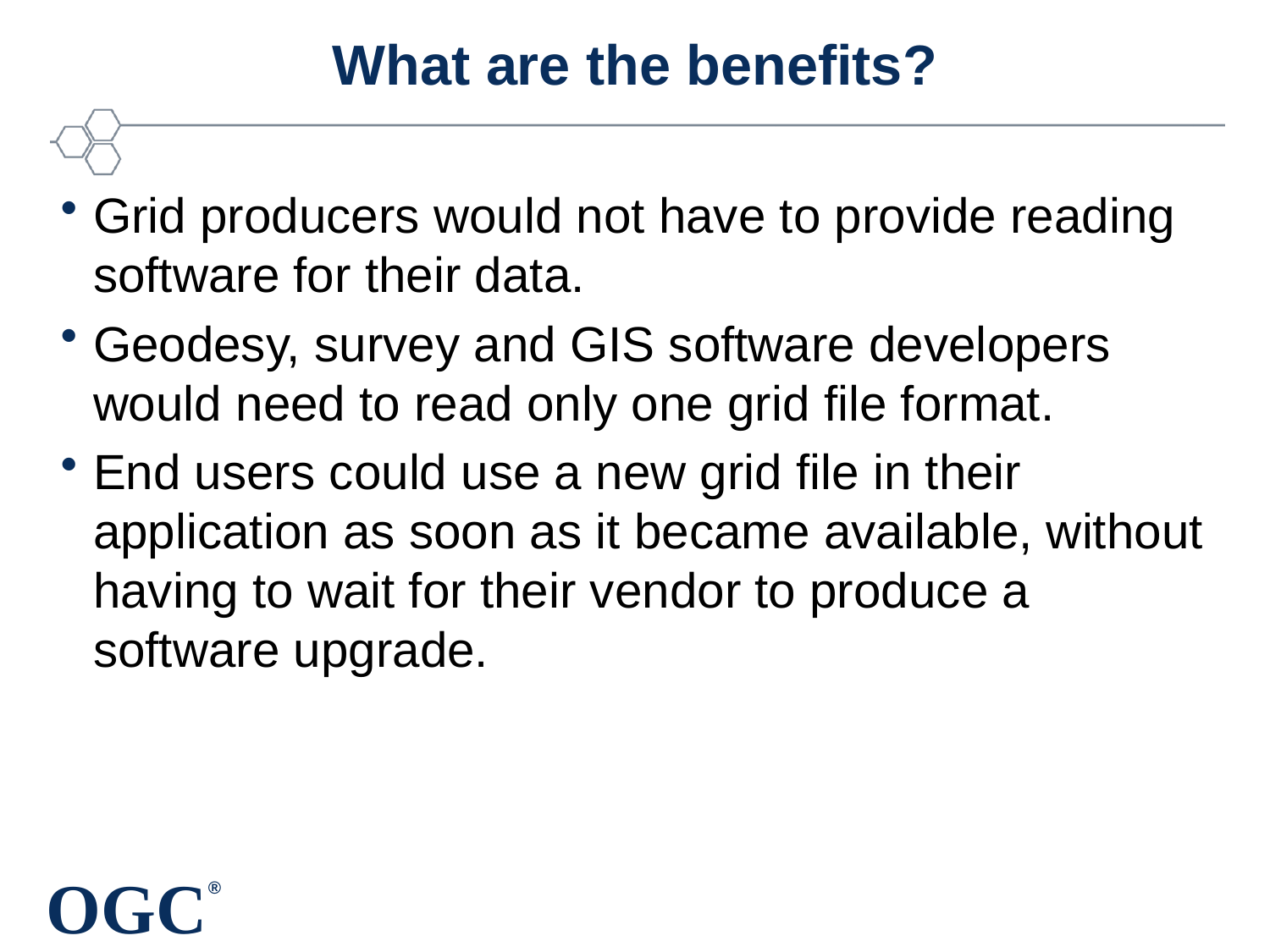

# What are the benefits?
Grid producers would not have to provide reading software for their data.
Geodesy, survey and GIS software developers would need to read only one grid file format.
End users could use a new grid file in their application as soon as it became available, without having to wait for their vendor to produce a software upgrade.